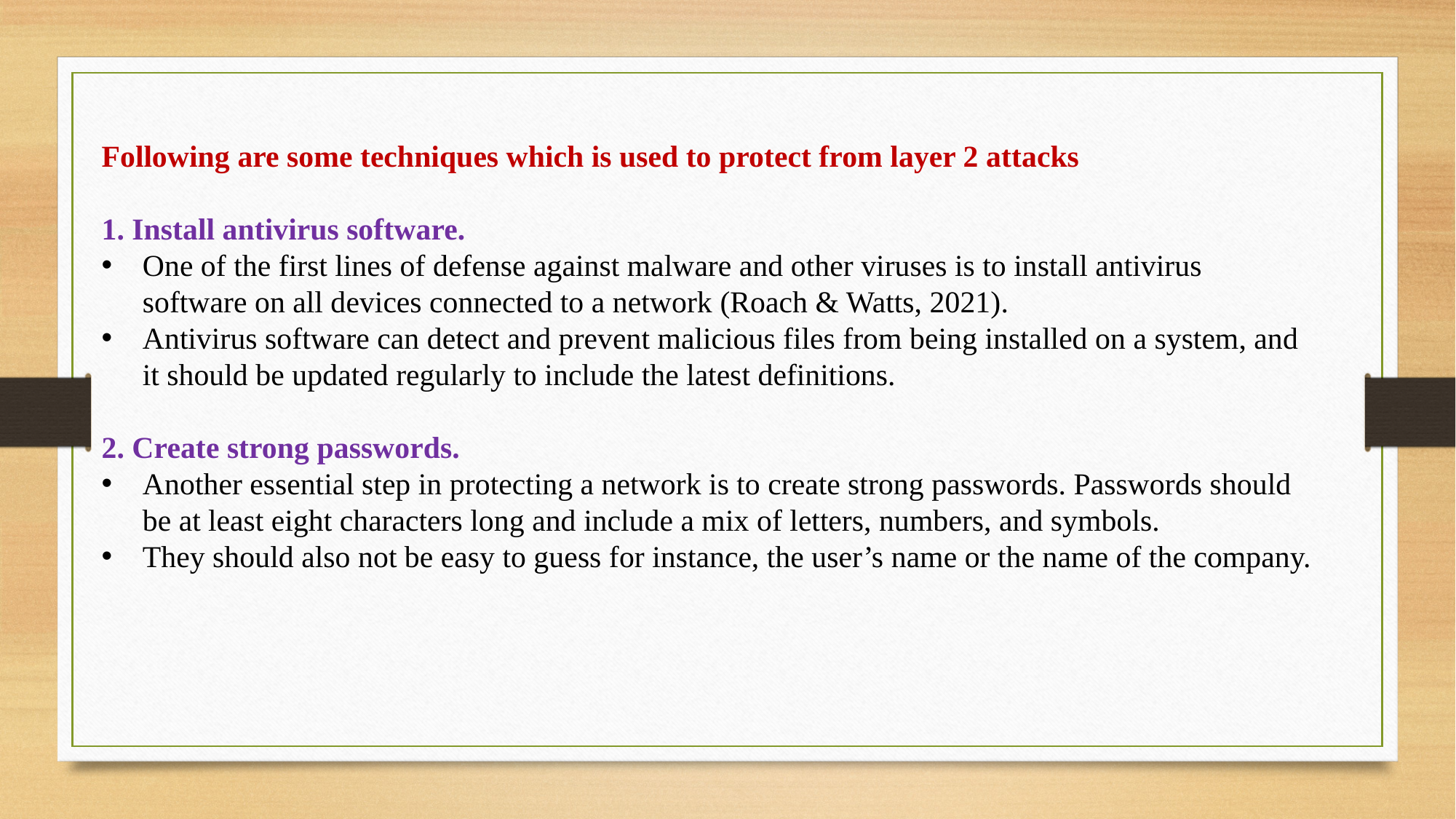

Following are some techniques which is used to protect from layer 2 attacks

1. Install antivirus software.
One of the first lines of defense against malware and other viruses is to install antivirus software on all devices connected to a network (Roach & Watts, 2021).
Antivirus software can detect and prevent malicious files from being installed on a system, and it should be updated regularly to include the latest definitions.

2. Create strong passwords.
Another essential step in protecting a network is to create strong passwords. Passwords should be at least eight characters long and include a mix of letters, numbers, and symbols.
They should also not be easy to guess for instance, the user’s name or the name of the company.